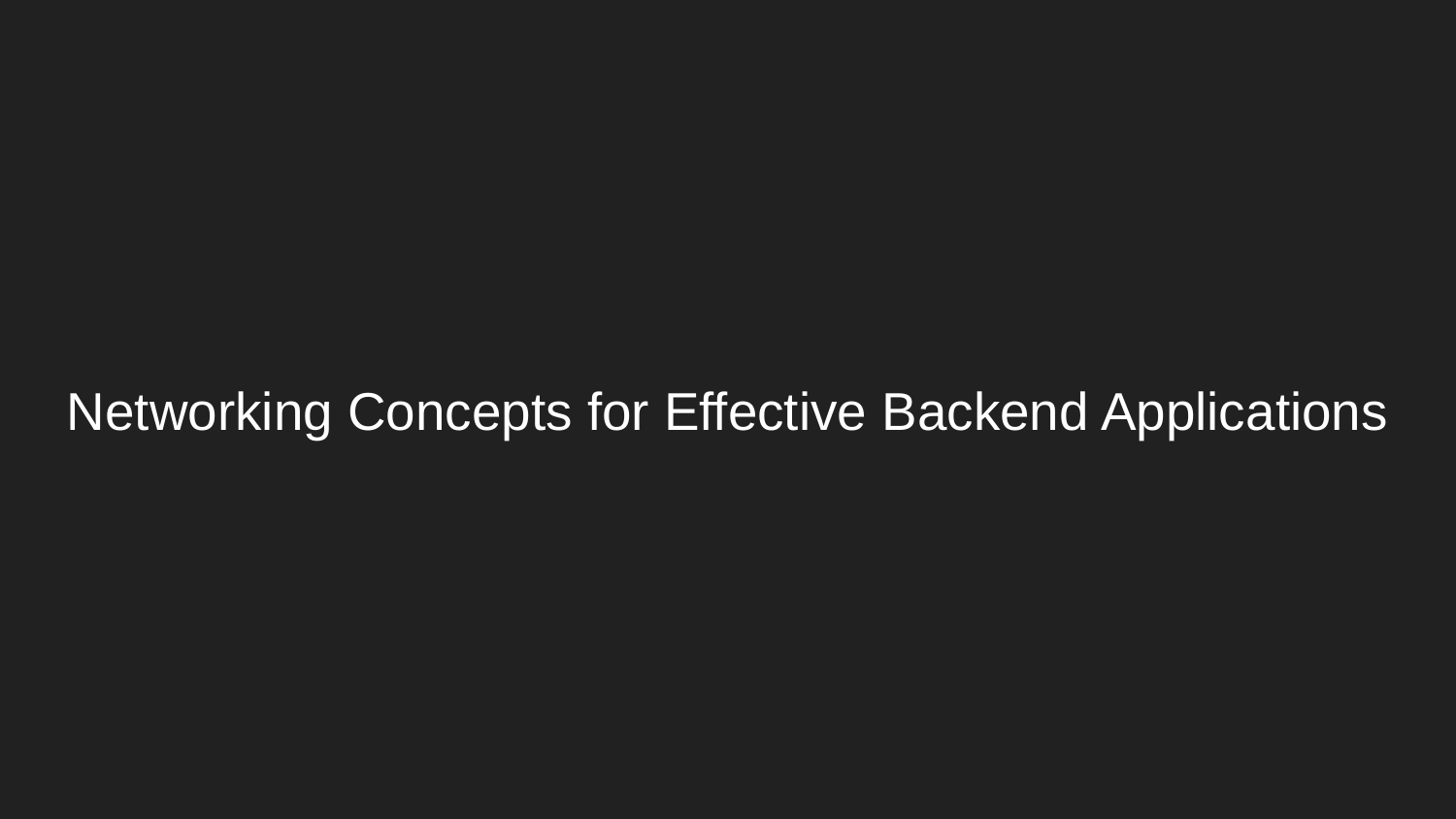

# Networking Concepts for Effective Backend Applications